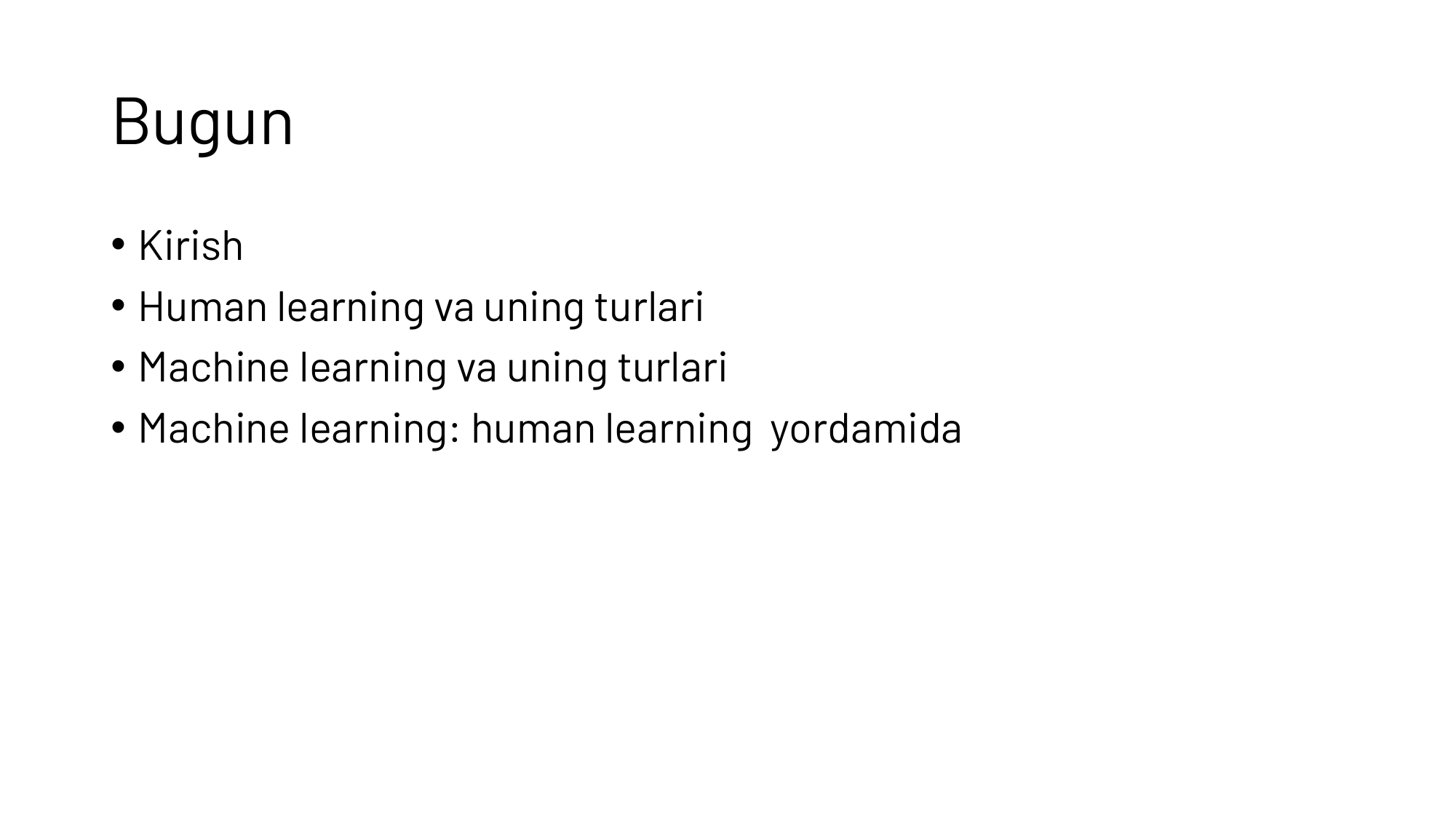

# Bugun
Kirish
Human learning va uning turlari
Machine learning va uning turlari
Machine learning: human learning  yordamida